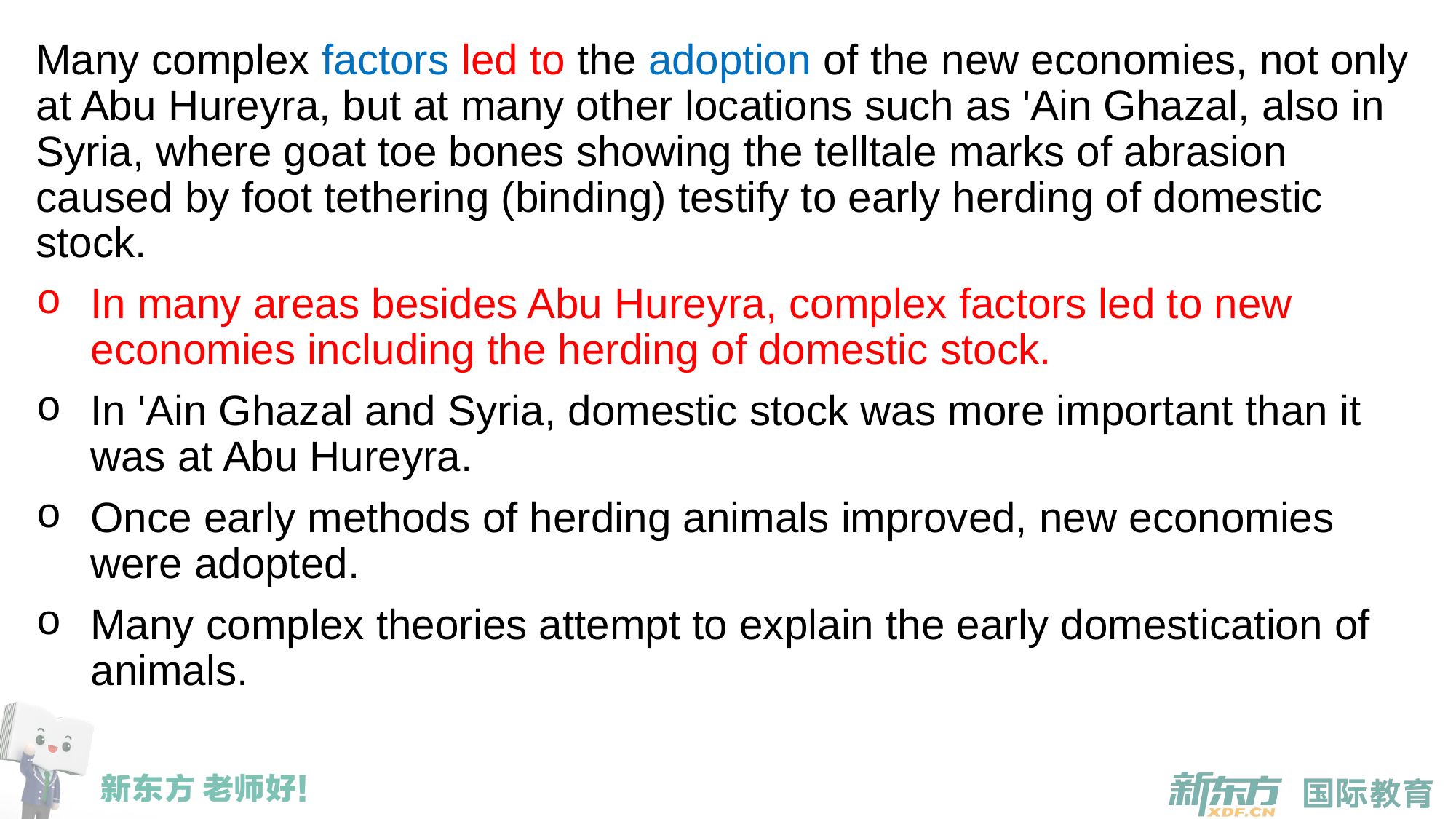

Many complex factors led to the adoption of the new economies, not only at Abu Hureyra, but at many other locations such as 'Ain Ghazal, also in Syria, where goat toe bones showing the telltale marks of abrasion caused by foot tethering (binding) testify to early herding of domestic stock.
In many areas besides Abu Hureyra, complex factors led to new economies including the herding of domestic stock.
In 'Ain Ghazal and Syria, domestic stock was more important than it was at Abu Hureyra.
Once early methods of herding animals improved, new economies were adopted.
Many complex theories attempt to explain the early domestication of animals.